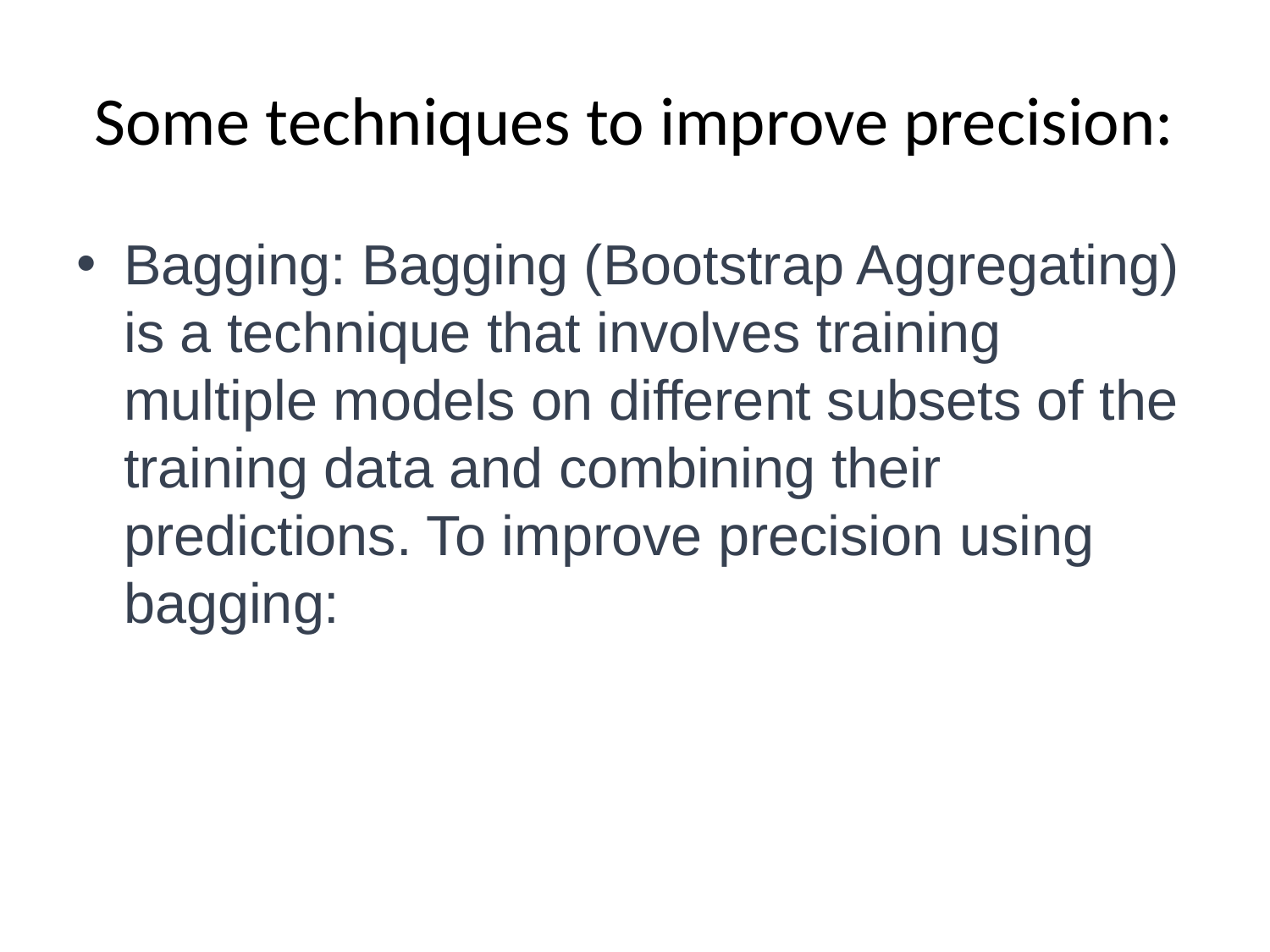

# Some techniques to improve precision:
Bagging: Bagging (Bootstrap Aggregating) is a technique that involves training multiple models on different subsets of the training data and combining their predictions. To improve precision using bagging: